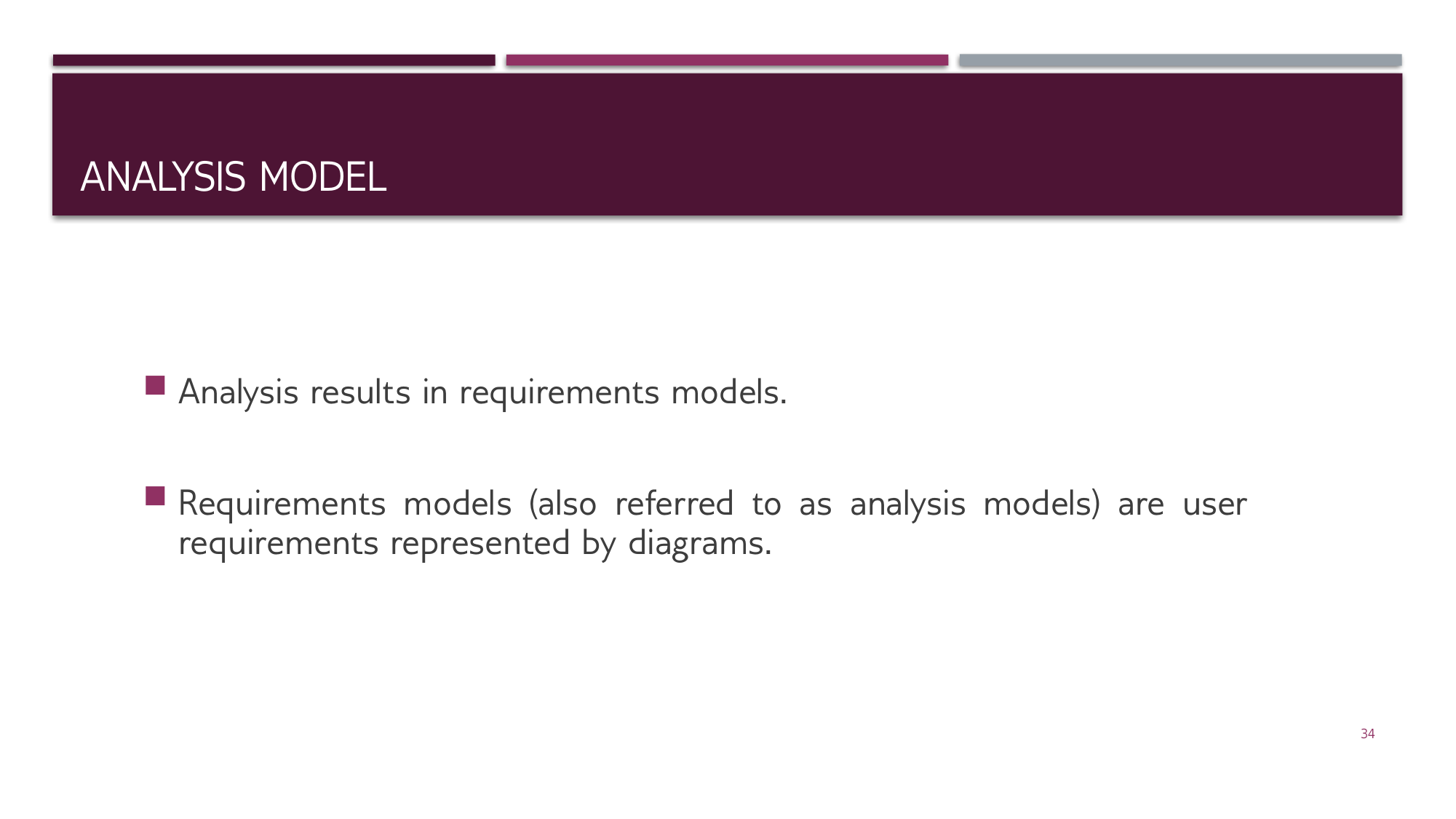

# Analysis model
Analysis results in requirements models.

Requirements models (also referred to as analysis models) are user requirements represented by diagrams.

34